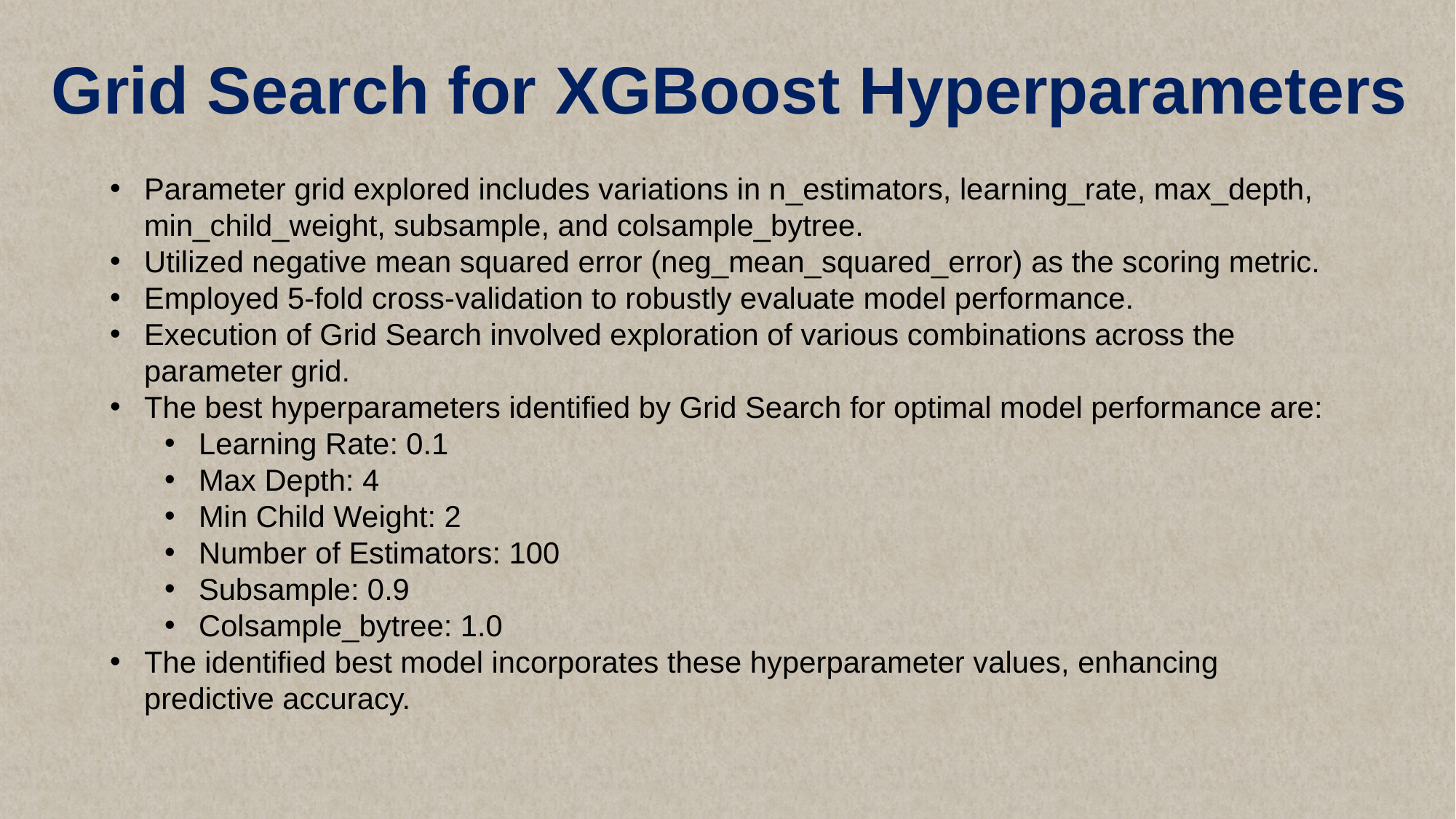

# Grid Search for XGBoost Hyperparameters
Parameter grid explored includes variations in n_estimators, learning_rate, max_depth, min_child_weight, subsample, and colsample_bytree.
Utilized negative mean squared error (neg_mean_squared_error) as the scoring metric.
Employed 5-fold cross-validation to robustly evaluate model performance.
Execution of Grid Search involved exploration of various combinations across the parameter grid.
The best hyperparameters identified by Grid Search for optimal model performance are:
Learning Rate: 0.1
Max Depth: 4
Min Child Weight: 2
Number of Estimators: 100
Subsample: 0.9
Colsample_bytree: 1.0
The identified best model incorporates these hyperparameter values, enhancing predictive accuracy.